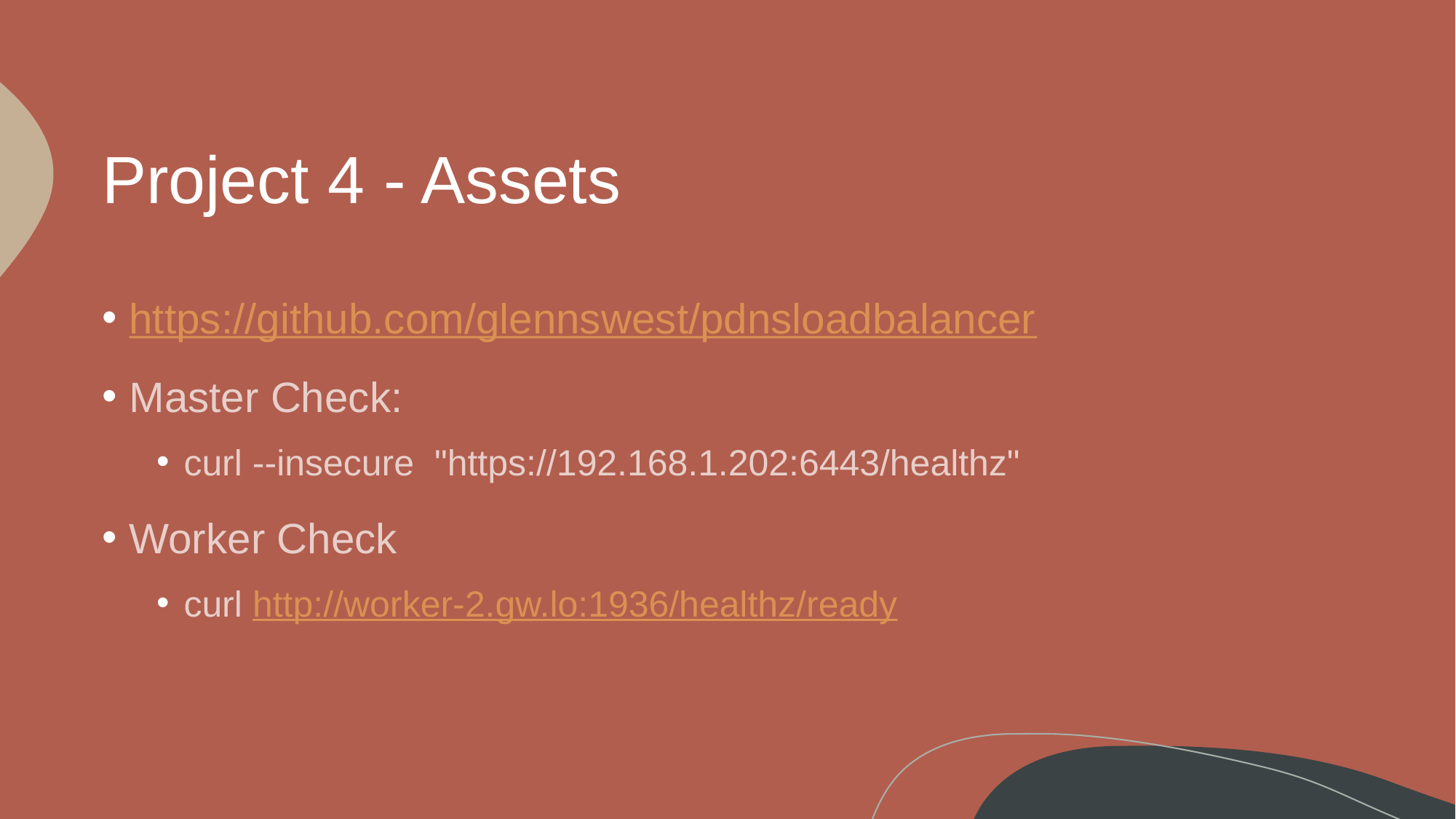

# Project 4 - Assets
https://github.com/glennswest/pdnsloadbalancer
Master Check:
curl --insecure  "https://192.168.1.202:6443/healthz"
Worker Check
curl http://worker-2.gw.lo:1936/healthz/ready